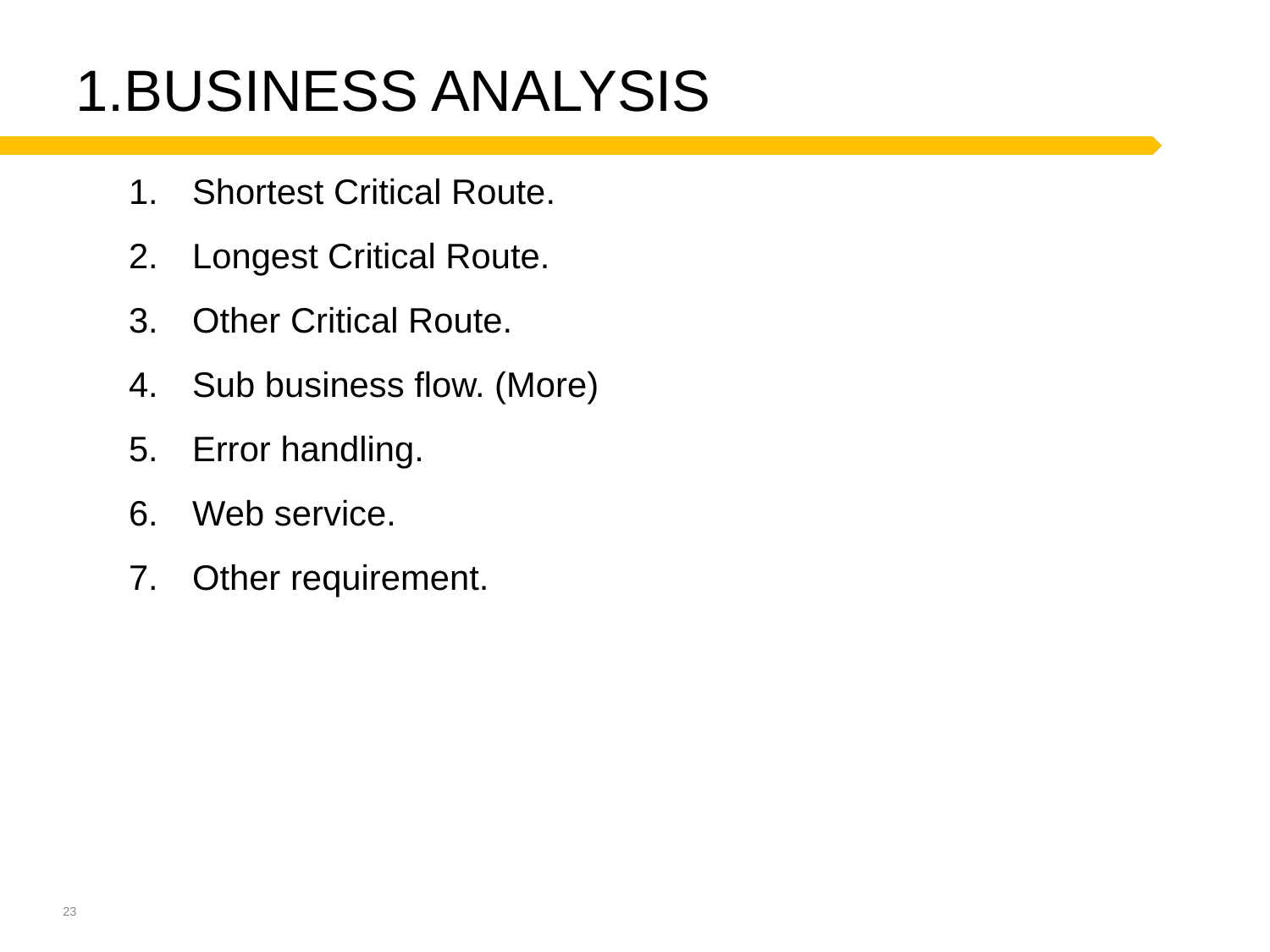

# 1.Business analysis

Shortest Critical Route.
Longest Critical Route.
Other Critical Route.
Sub business flow. (More)
Error handling.
Web service.
Other requirement.